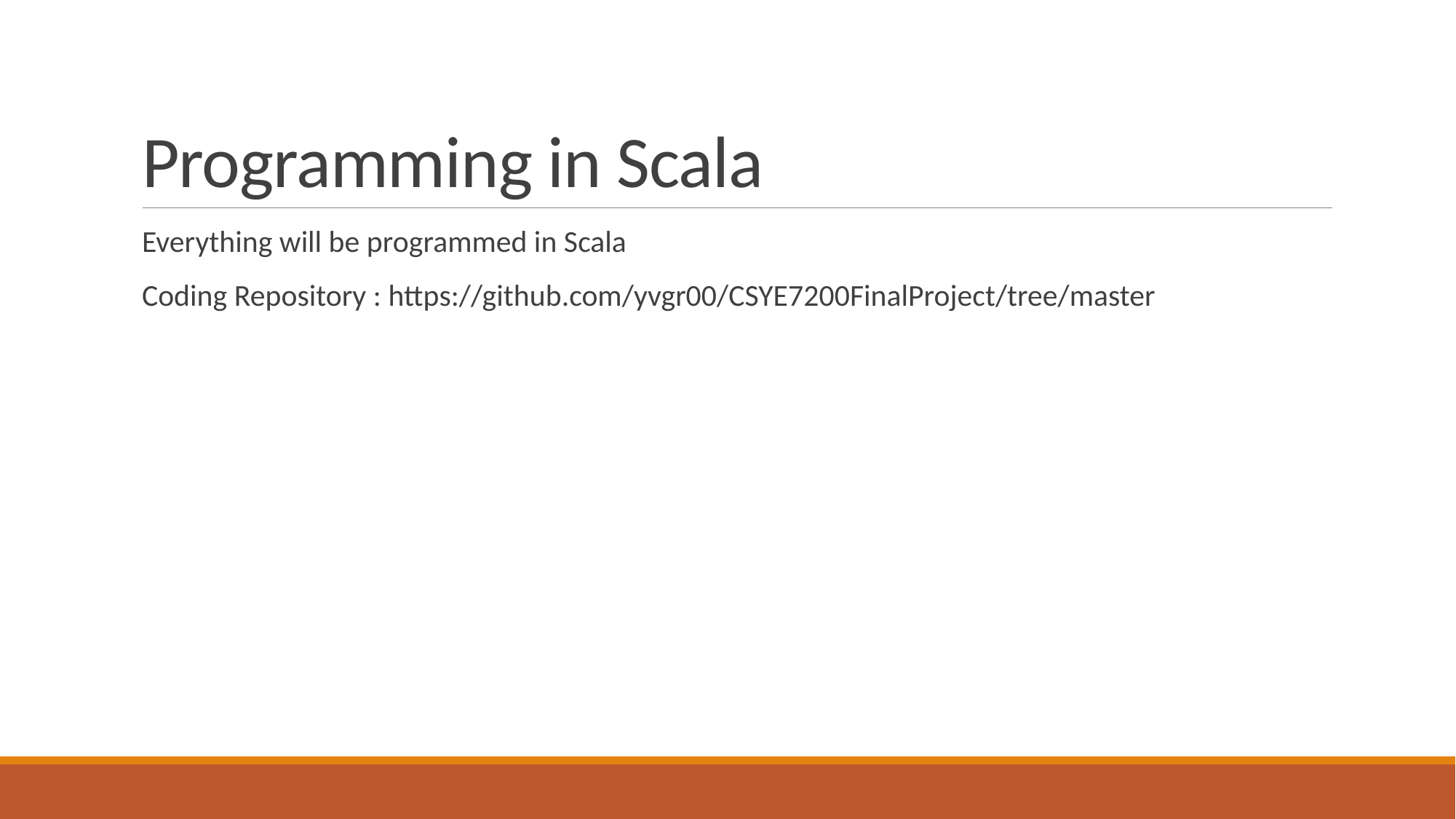

# Programming in Scala
Everything will be programmed in Scala
Coding Repository : https://github.com/yvgr00/CSYE7200FinalProject/tree/master